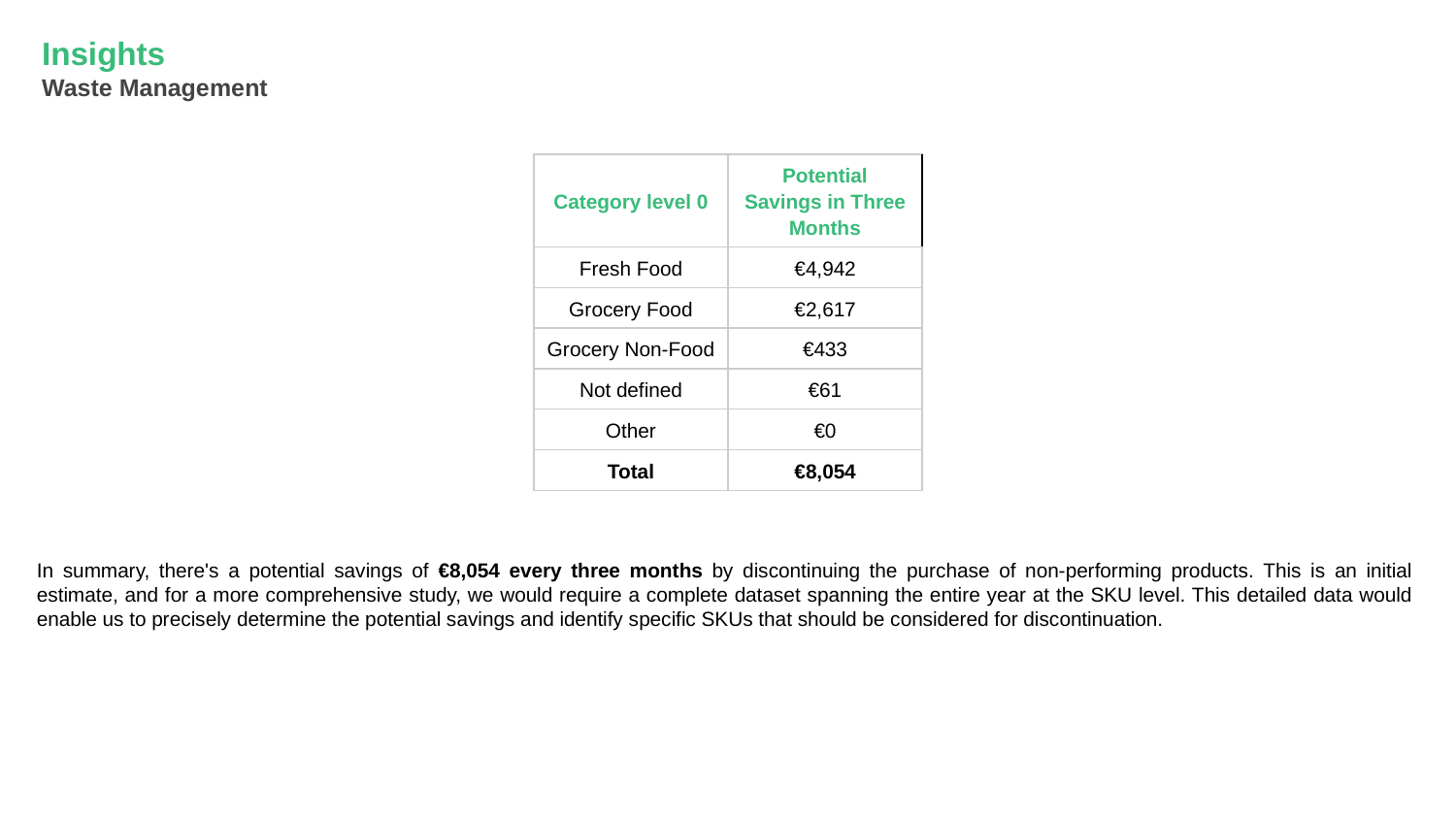

Insights
Waste Management

| Category level 0 | Potential Savings in Three Months |
| --- | --- |
| Fresh Food | €4,942 |
| Grocery Food | €2,617 |
| Grocery Non-Food | €433 |
| Not defined | €61 |
| Other | €0 |
| Total | €8,054 |
In summary, there's a potential savings of €8,054 every three months by discontinuing the purchase of non-performing products. This is an initial estimate, and for a more comprehensive study, we would require a complete dataset spanning the entire year at the SKU level. This detailed data would enable us to precisely determine the potential savings and identify specific SKUs that should be considered for discontinuation.